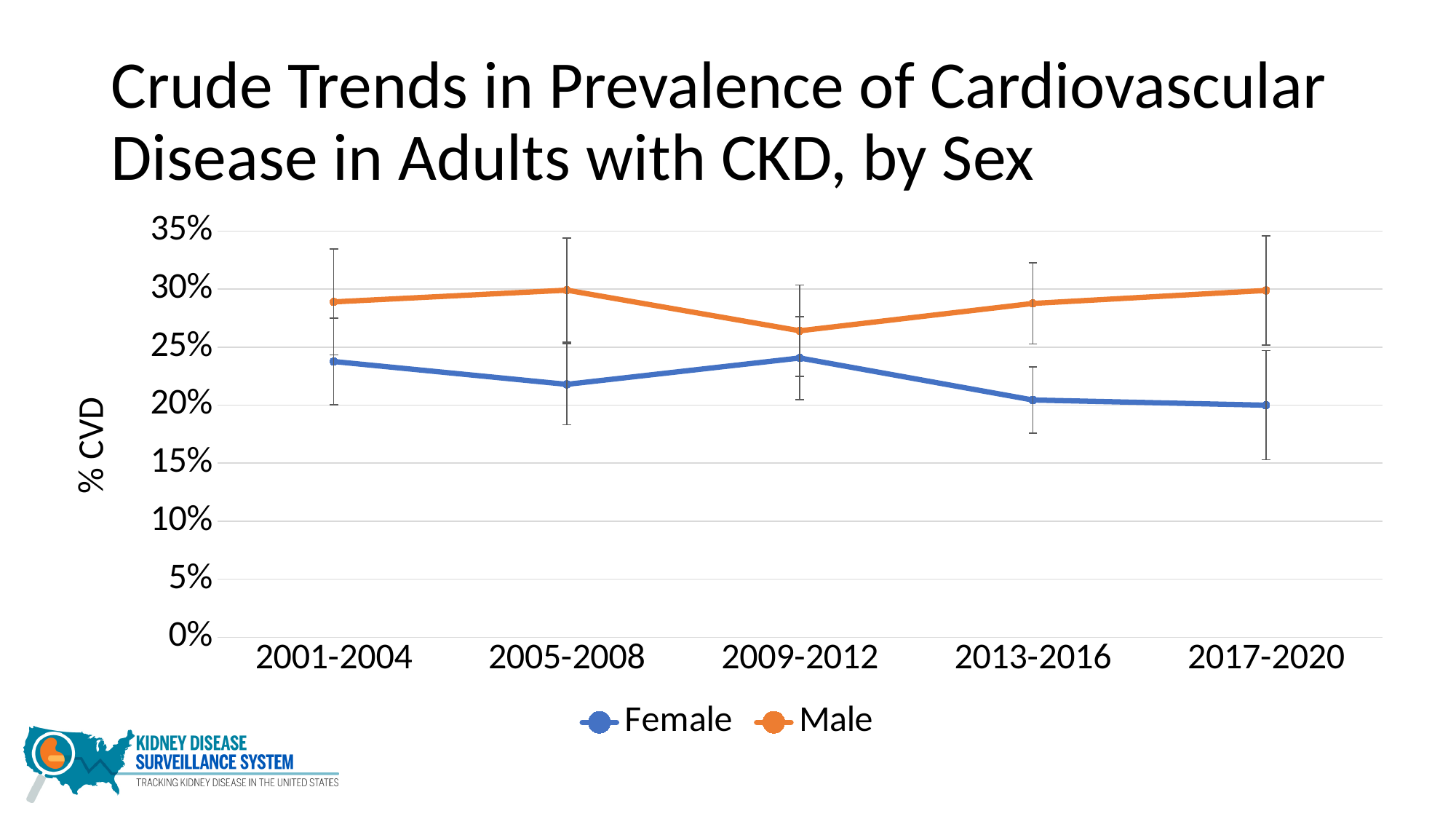

# Crude Trends in Prevalence of Cardiovascular Disease in Adults with CKD, by Sex

### Chart

| Category | Female | Male |
|---|---|---|
| 2001-2004 | 0.237561 | 0.288943 |
| 2005-2008 | 0.217885 | 0.29904 |
| 2009-2012 | 0.240597 | 0.264047 |
| 2013-2016 | 0.204395 | 0.287615 |
| 2017-2020 | 0.199945 | 0.298799 |